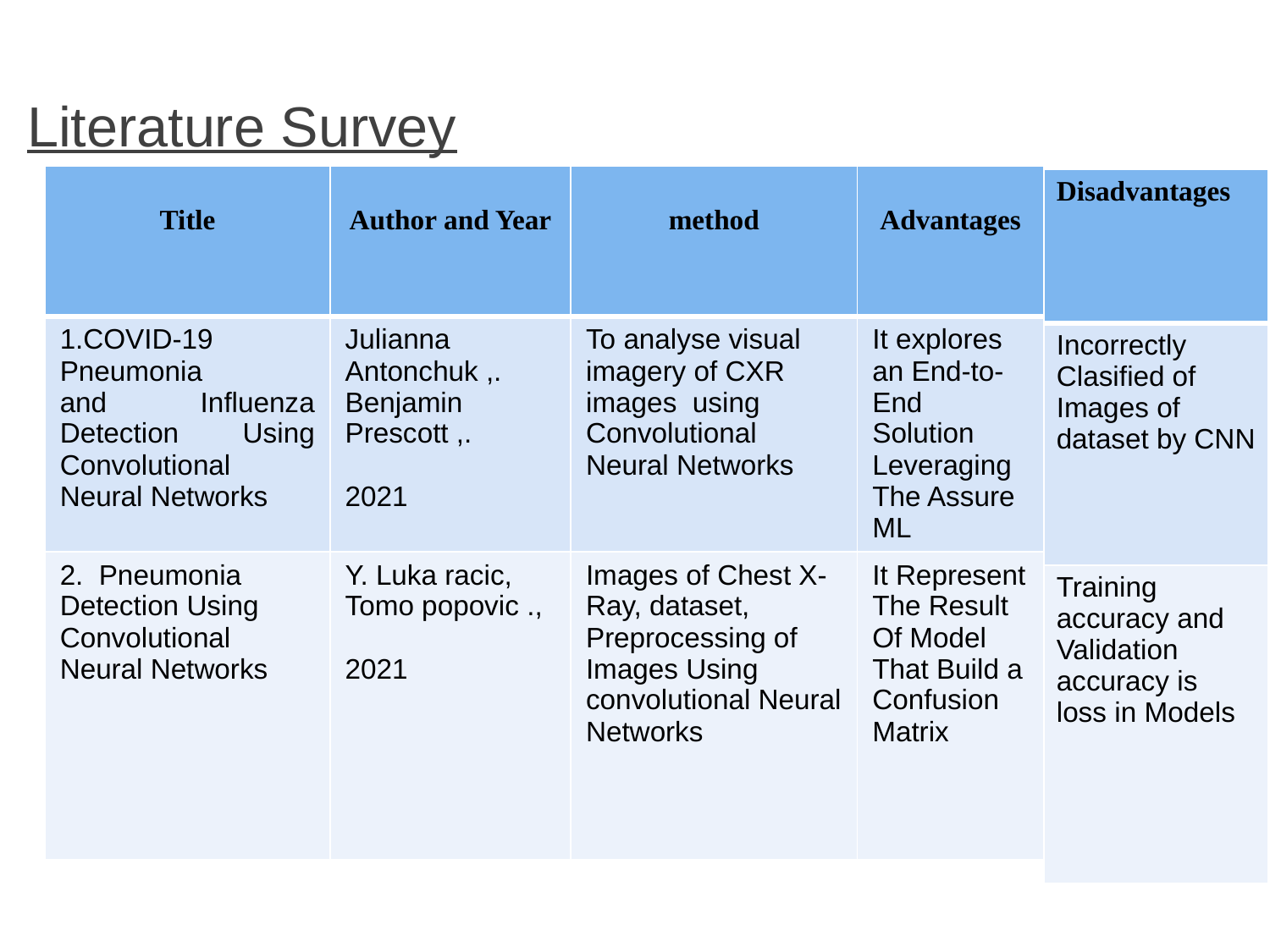

Literature Survey

| Title | Author and Year | method | Advantages |
| --- | --- | --- | --- |
| 1.COVID-19 Pneumonia and Influenza Detection Using Convolutional Neural Networks | Julianna Antonchuk ,. Benjamin Prescott ,. 2021 | To analyse visual imagery of CXR images using Convolutional Neural Networks | It explores an End-to-End Solution Leveraging The Assure ML |
| 2. Pneumonia Detection Using Convolutional Neural Networks | Y. Luka racic, Tomo popovic ., 2021 | Images of Chest X-Ray, dataset, Preprocessing of Images Using convolutional Neural Networks | It Represent The Result Of Model That Build a Confusion Matrix |
| Disadvantages |
| --- |
| Incorrectly Clasified of Images of dataset by CNN |
| Training accuracy and Validation accuracy is loss in Models |
.